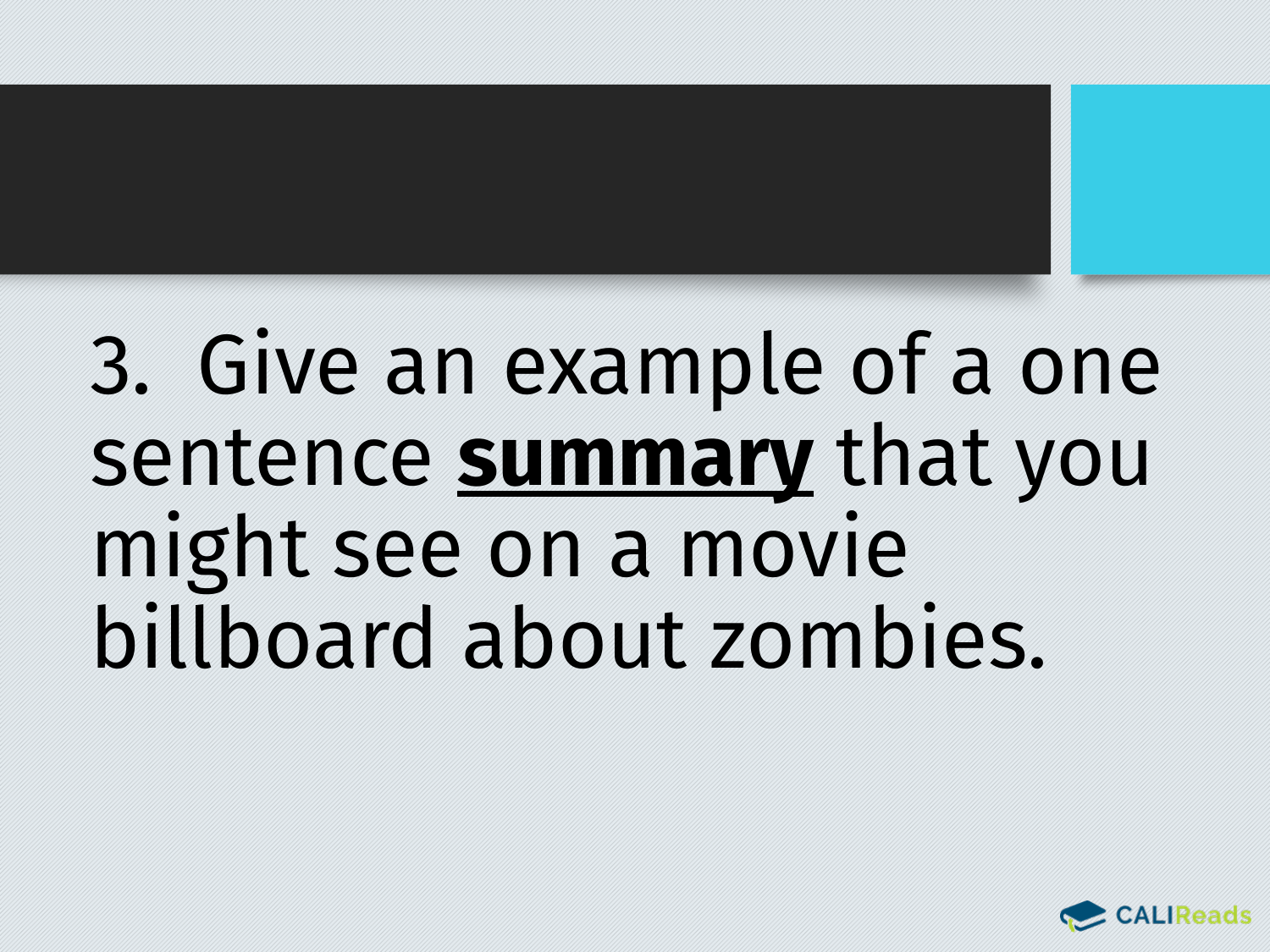

3.  Give an example of a one sentence summary that you might see on a movie billboard about zombies.